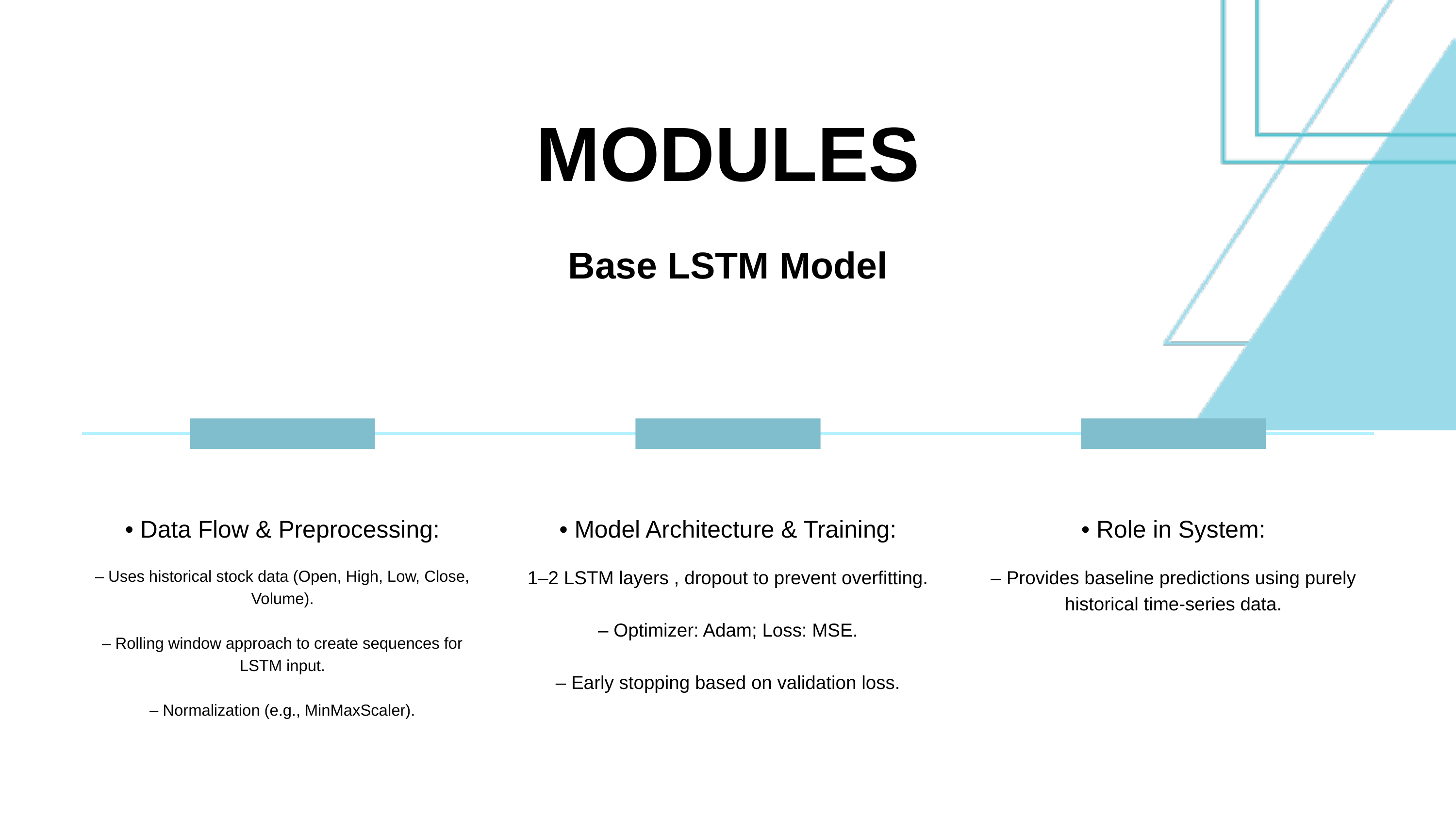

MODULES
Base LSTM Model

• Data Flow & Preprocessing:
– Uses historical stock data (Open, High, Low, Close, Volume).

– Rolling window approach to create sequences for LSTM input.

– Normalization (e.g., MinMaxScaler).
• Model Architecture & Training:
1–2 LSTM layers , dropout to prevent overfitting.

– Optimizer: Adam; Loss: MSE.

– Early stopping based on validation loss.
• Role in System:
– Provides baseline predictions using purely historical time-series data.